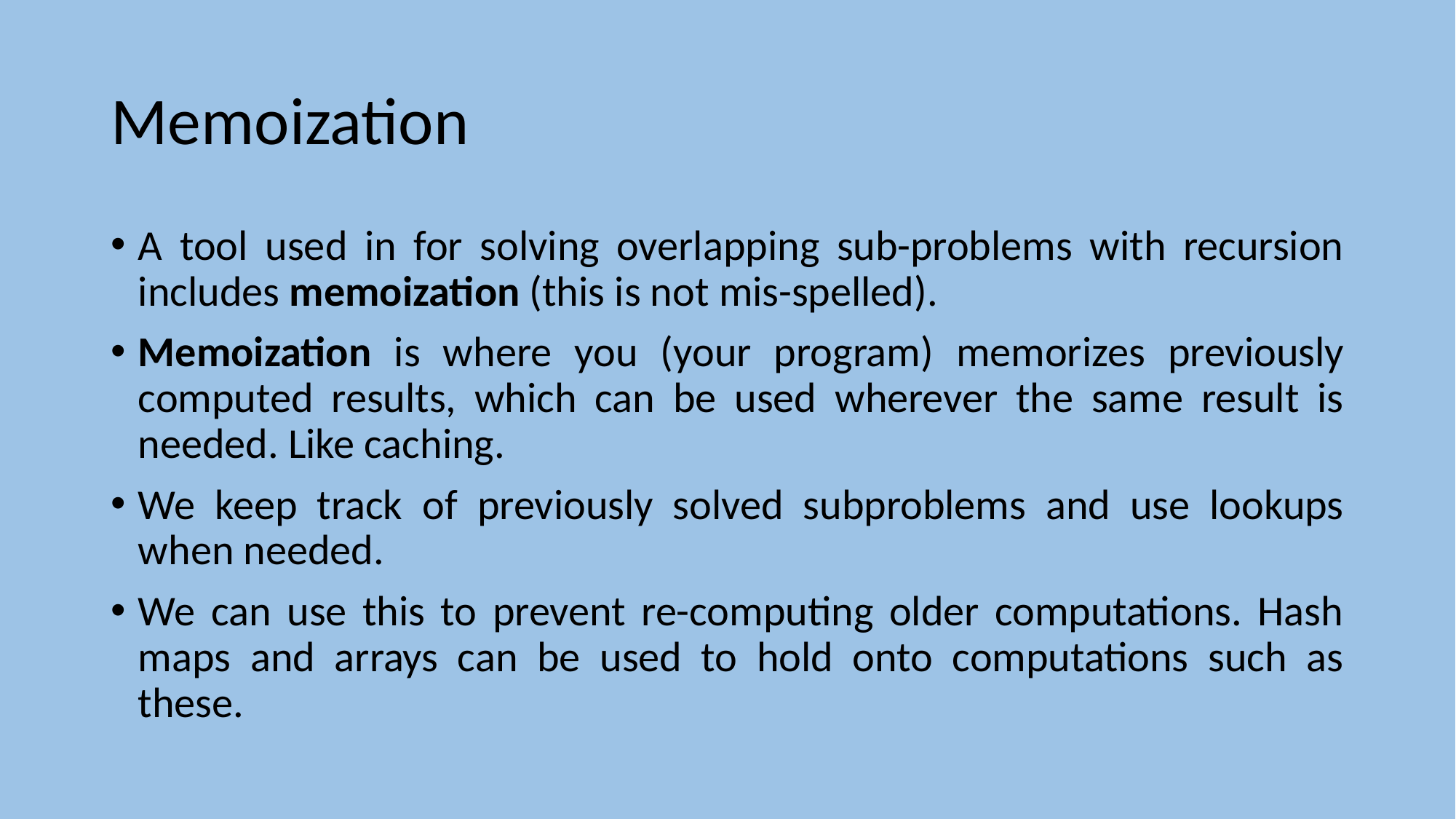

# Memoization
A tool used in for solving overlapping sub-problems with recursion includes memoization (this is not mis-spelled).
Memoization is where you (your program) memorizes previously computed results, which can be used wherever the same result is needed. Like caching.
We keep track of previously solved subproblems and use lookups when needed.
We can use this to prevent re-computing older computations. Hash maps and arrays can be used to hold onto computations such as these.